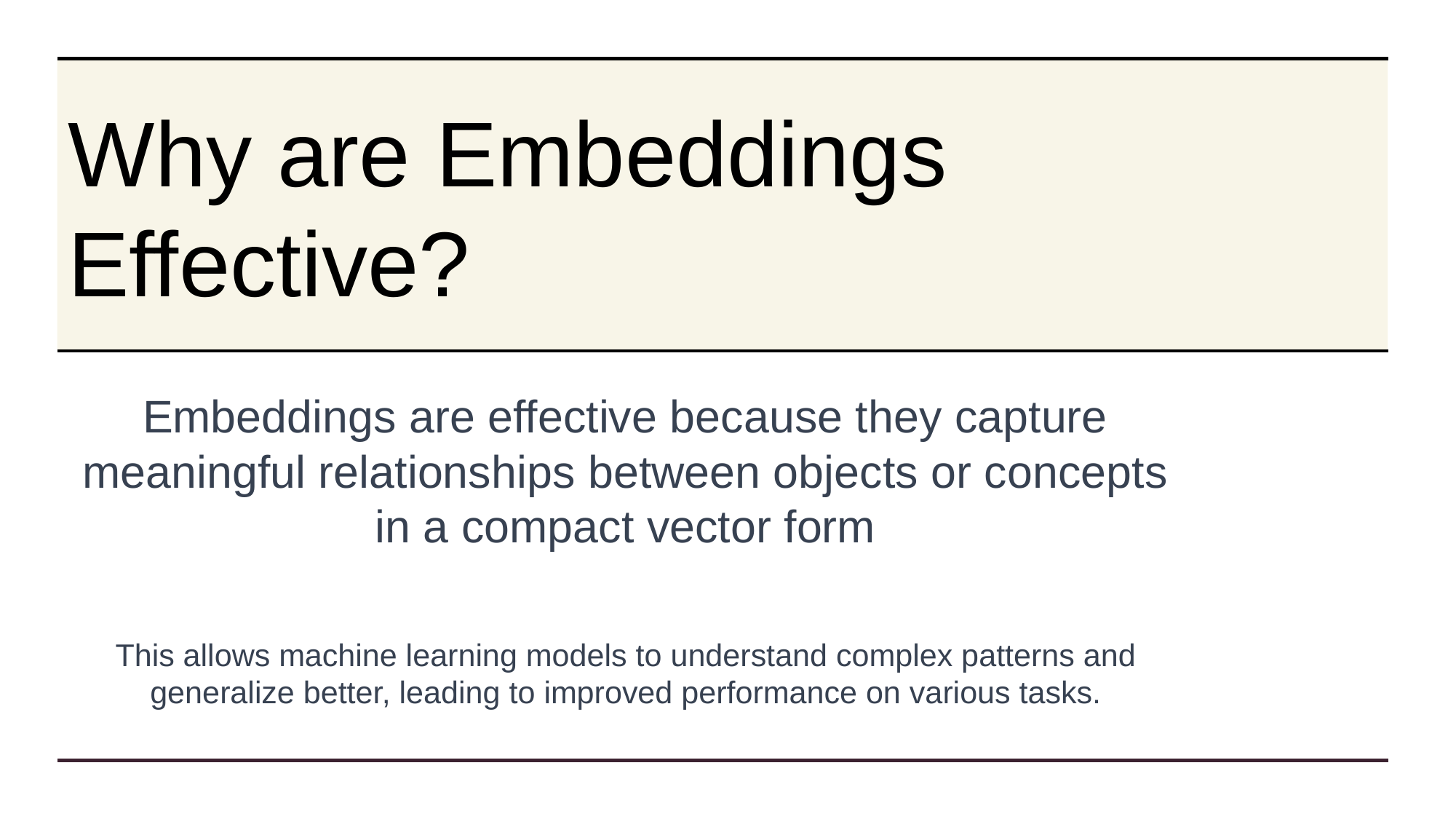

# Why are Embeddings Effective?
Embeddings are effective because they capture meaningful relationships between objects or concepts in a compact vector form

This allows machine learning models to understand complex patterns and generalize better, leading to improved performance on various tasks.